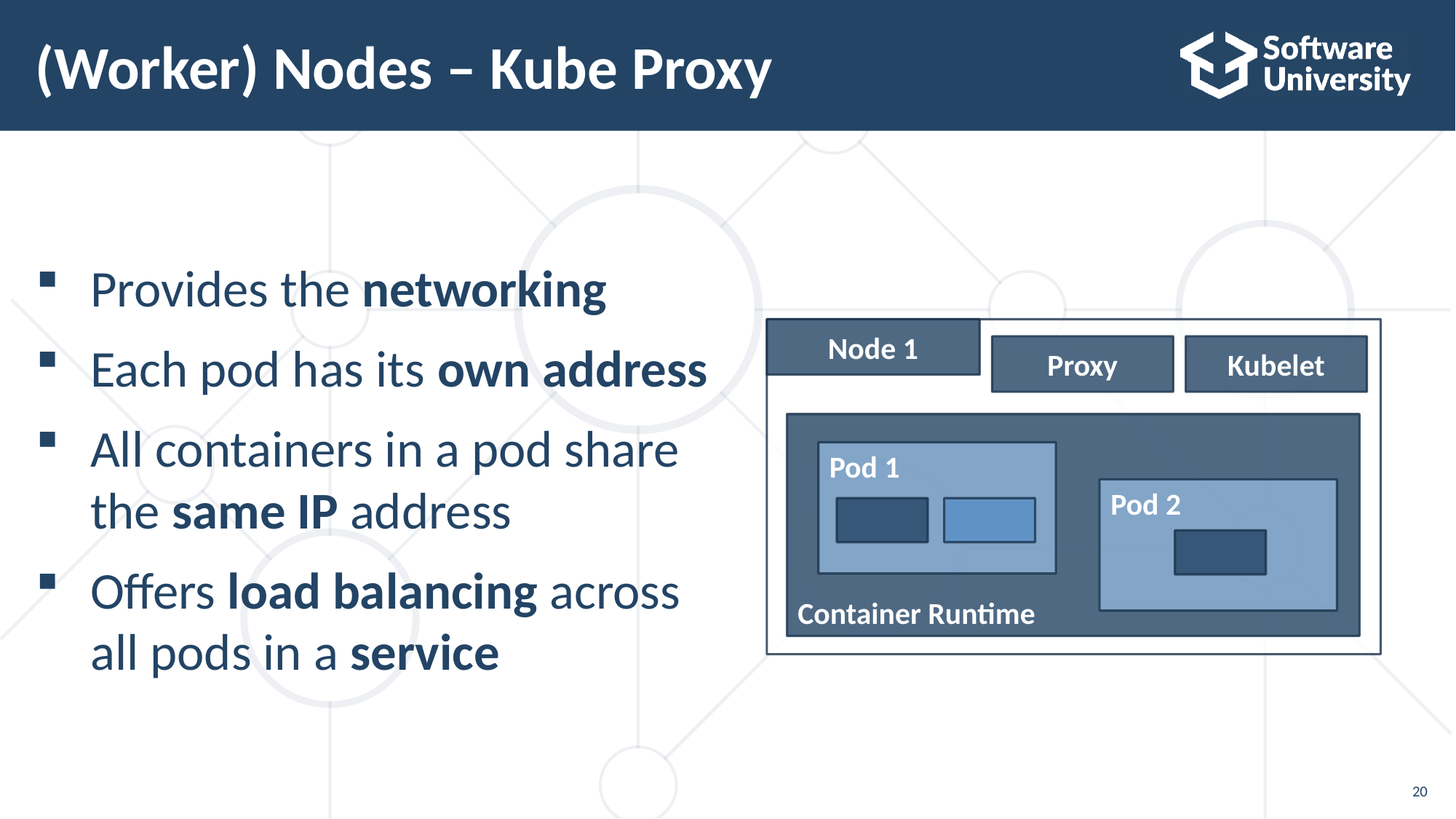

# (Worker) Nodes – Kube Proxy
Provides the networking
Each pod has its own address
All containers in a pod share the same IP address
Offers load balancing across all pods in a service

Node 1
Proxy
Kubelet
Container Runtime
Pod 1

Pod 2

20